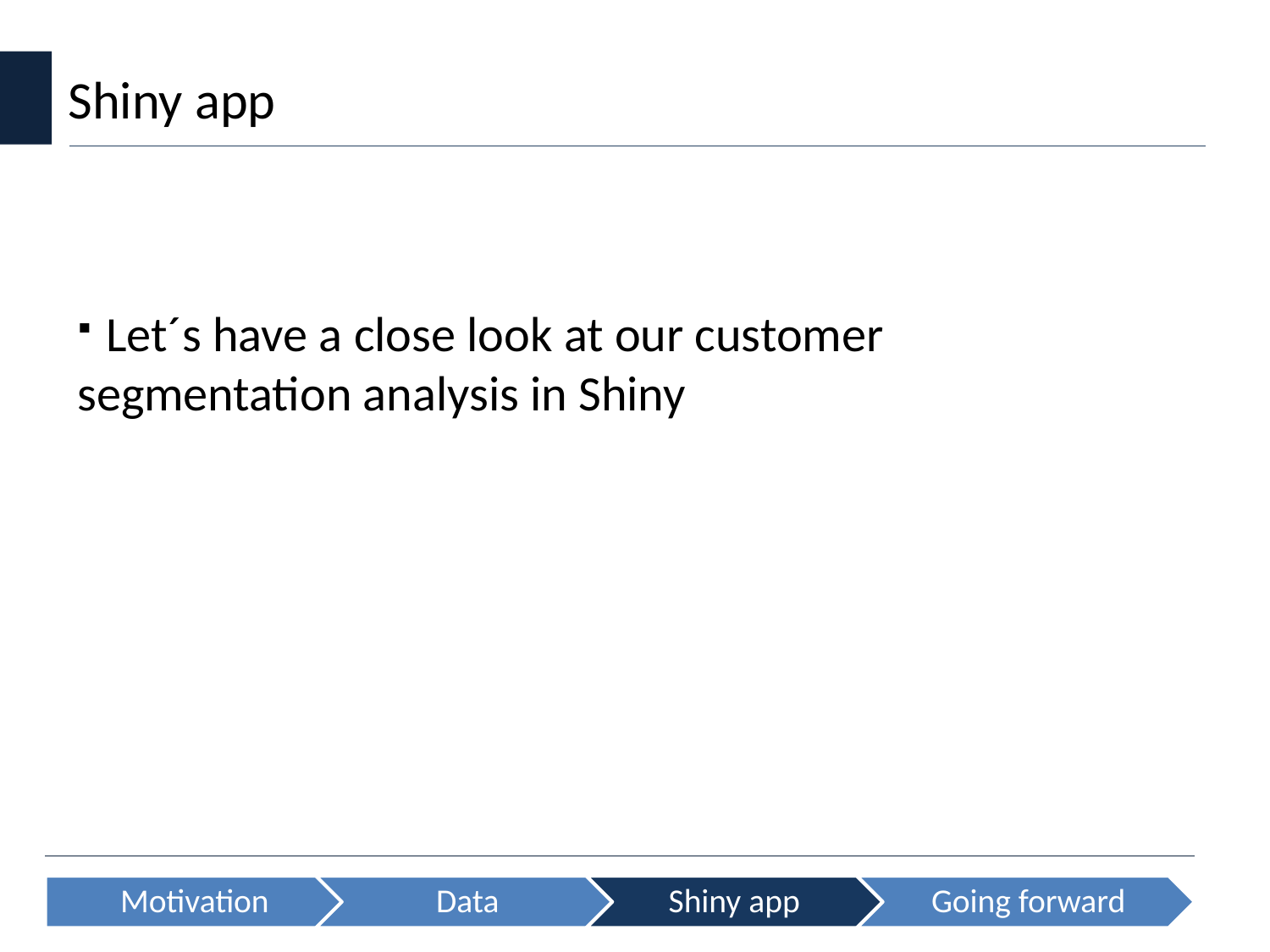

Shiny app

  Let´s have a close look at our customer segmentation analysis in Shiny
        Motivation
           Data
      Shiny app
     Going forward